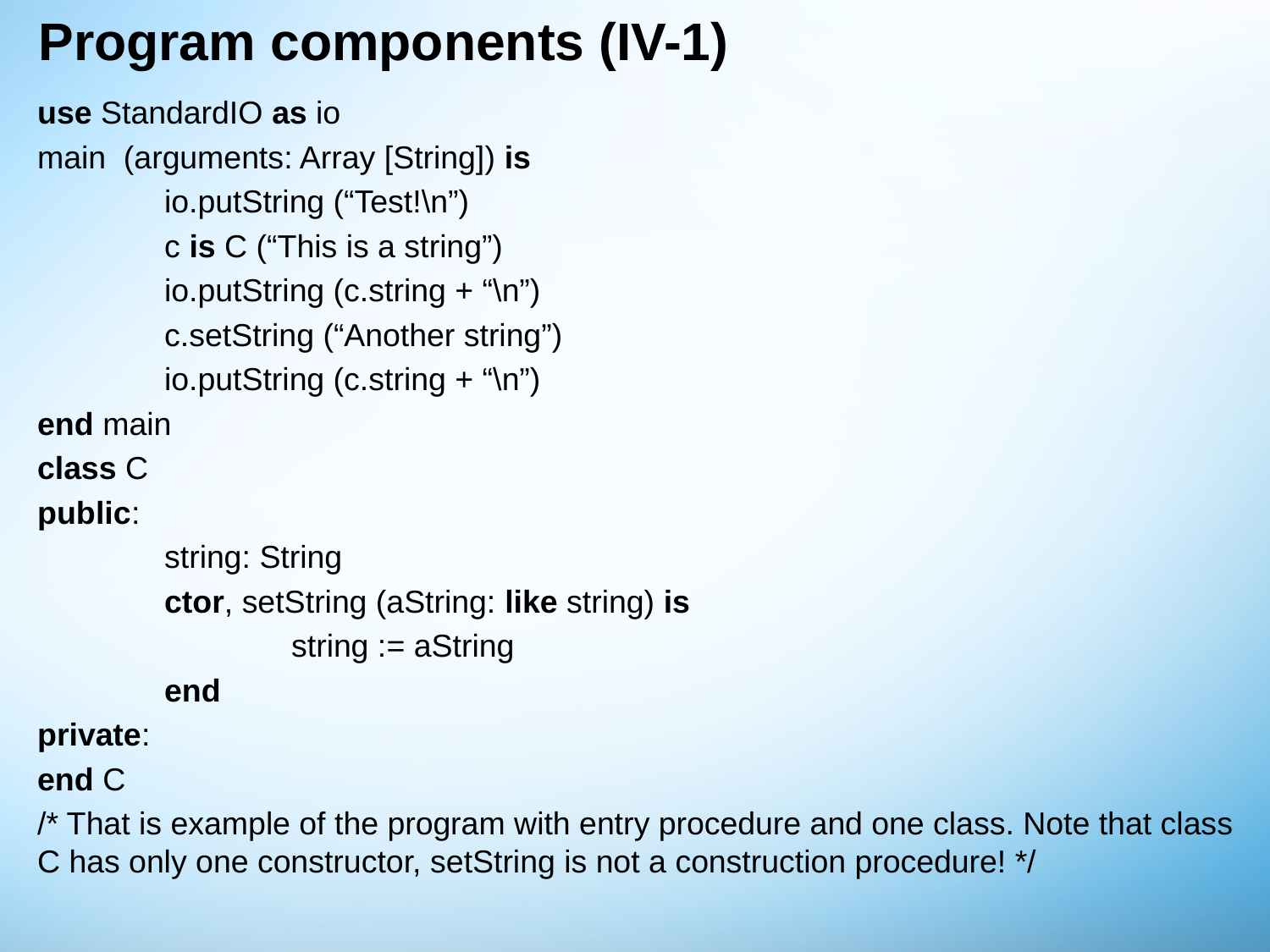

# Program components (IV-1)
use StandardIO as io
main  (arguments: Array [String]) is
	io.putString (“Test!\n”)
	c is C (“This is a string”)
	io.putString (c.string + “\n”)
	c.setString (“Another string”)
	io.putString (c.string + “\n”)
end main
class C
public:
	string: String
	ctor, setString (aString: like string) is
		string := aString
	end
private:
end C
/* That is example of the program with entry procedure and one class. Note that class C has only one constructor, setString is not a construction procedure! */